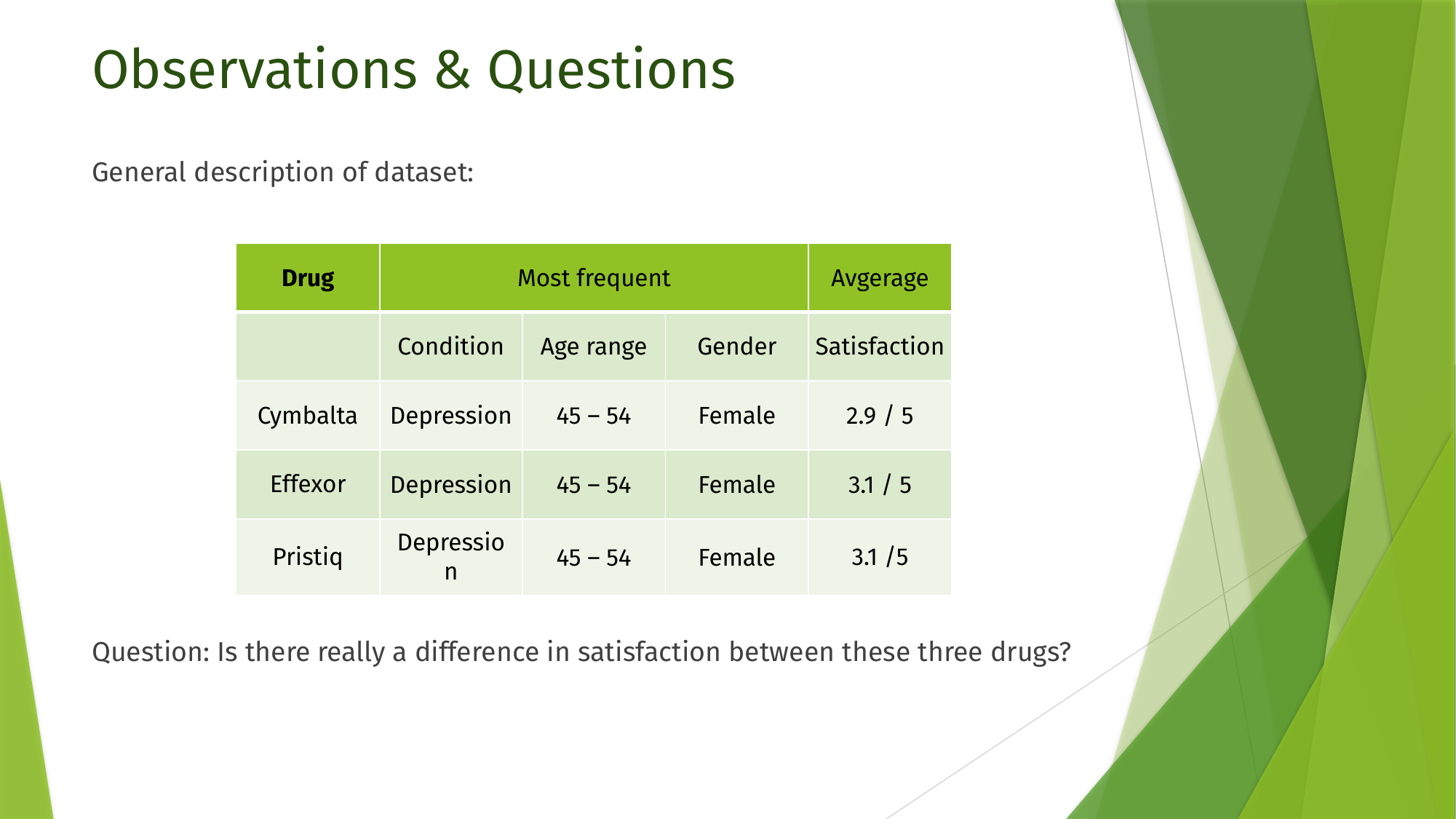

# Observations & Questions
General description of dataset:

Question: Is there really a difference in satisfaction between these three drugs?

| Drug | Most frequent |  |  | Avgerage |
| --- | --- | --- | --- | --- |
|  | Condition | Age range | Gender | Satisfaction |
| Cymbalta | Depression | 45 – 54 | Female | 2.9 / 5 |
| Effexor | Depression | 45 – 54 | Female | 3.1 / 5 |
| Pristiq | Depression | 45 – 54 | Female | 3.1 /5 |